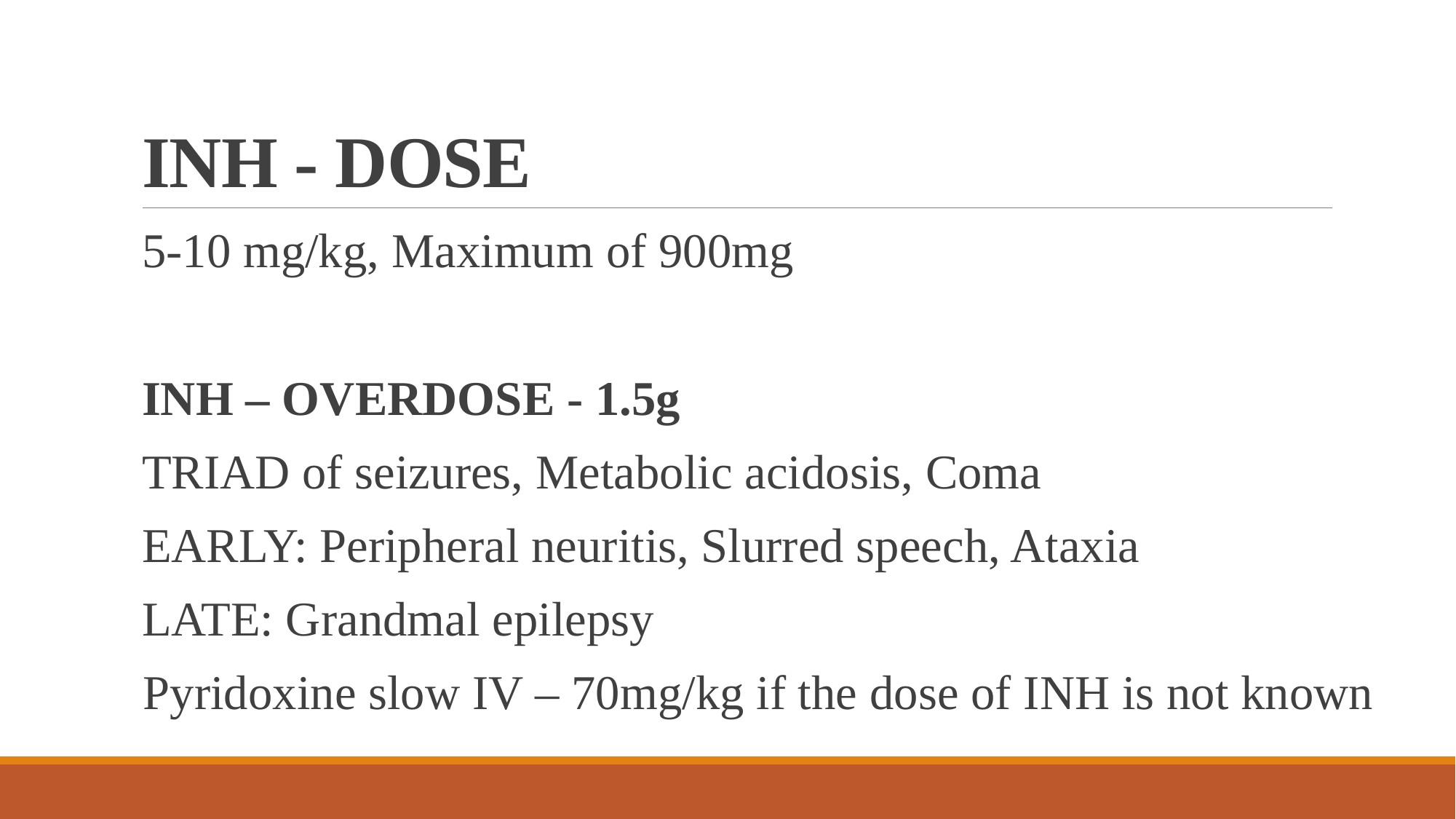

# INH - DOSE
5-10 mg/kg, Maximum of 900mg

INH – OVERDOSE - 1.5g
TRIAD of seizures, Metabolic acidosis, Coma
EARLY: Peripheral neuritis, Slurred speech, Ataxia
LATE: Grandmal epilepsy
 Pyridoxine slow IV – 70mg/kg if the dose of INH is not known